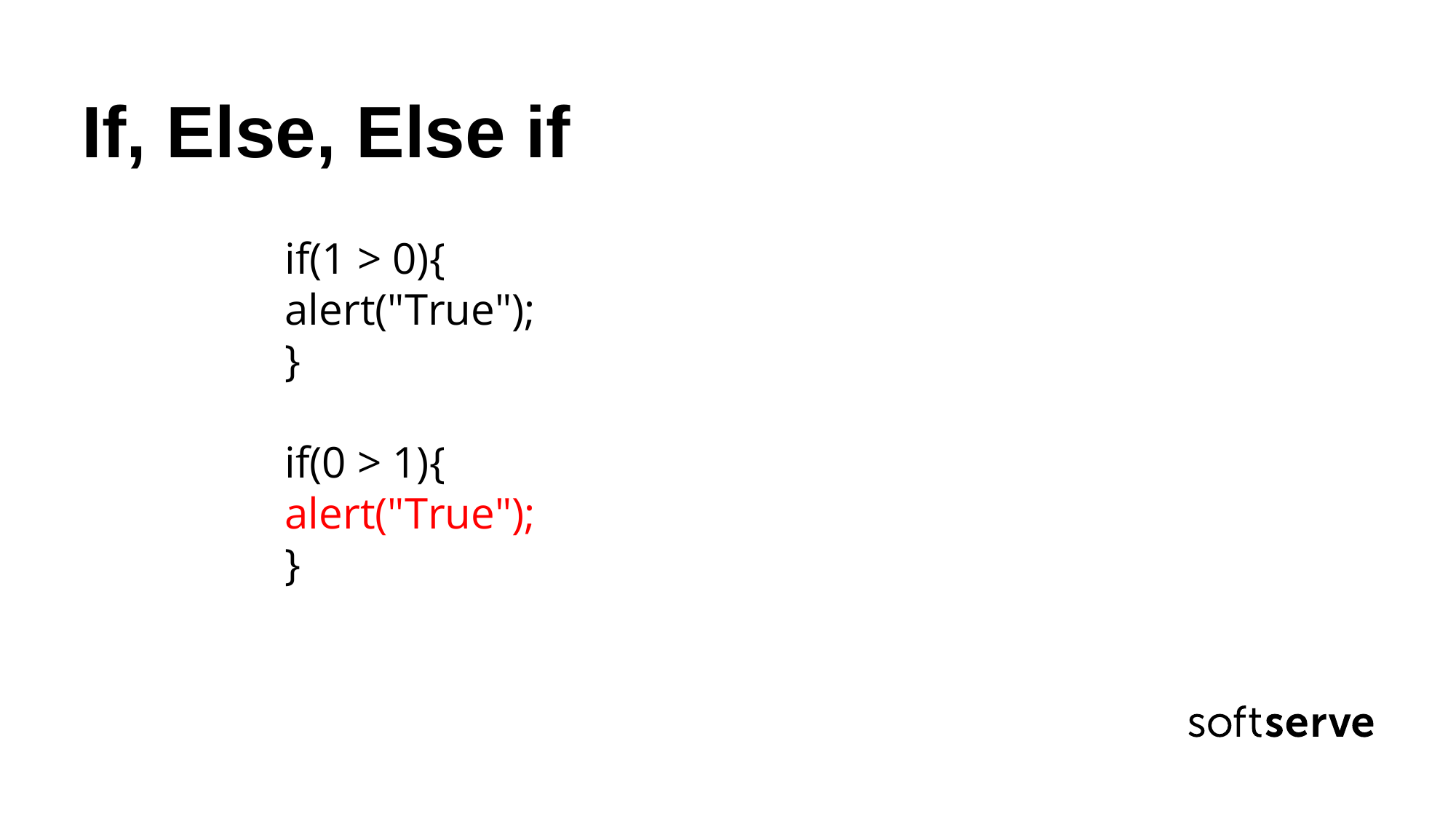

If, Else, Else if
if(1 > 0){
alert("True");
}

if(0 > 1){
alert("True");
}